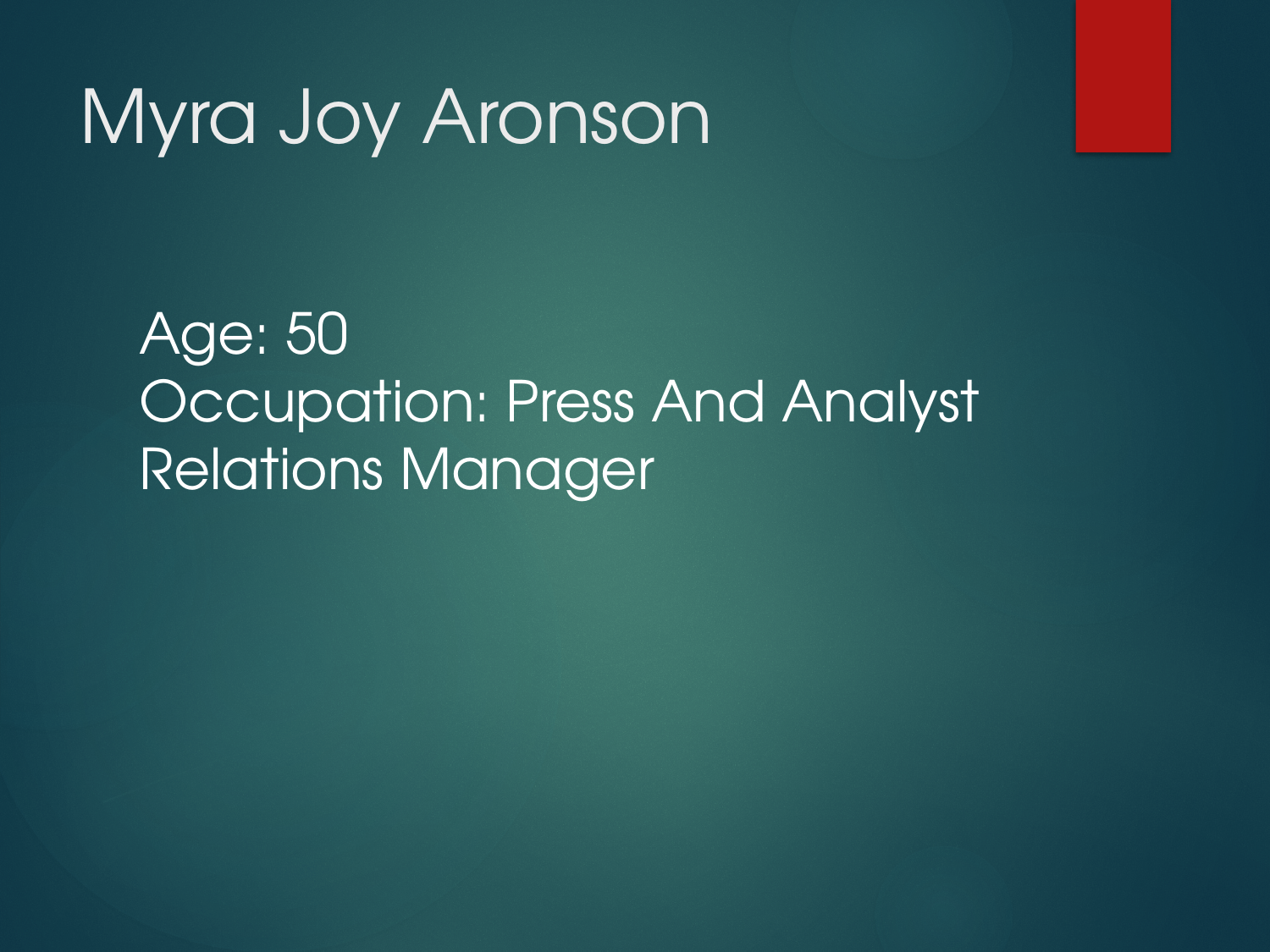

# Myra Joy Aronson

Age: 50
Occupation: Press And Analyst Relations Manager